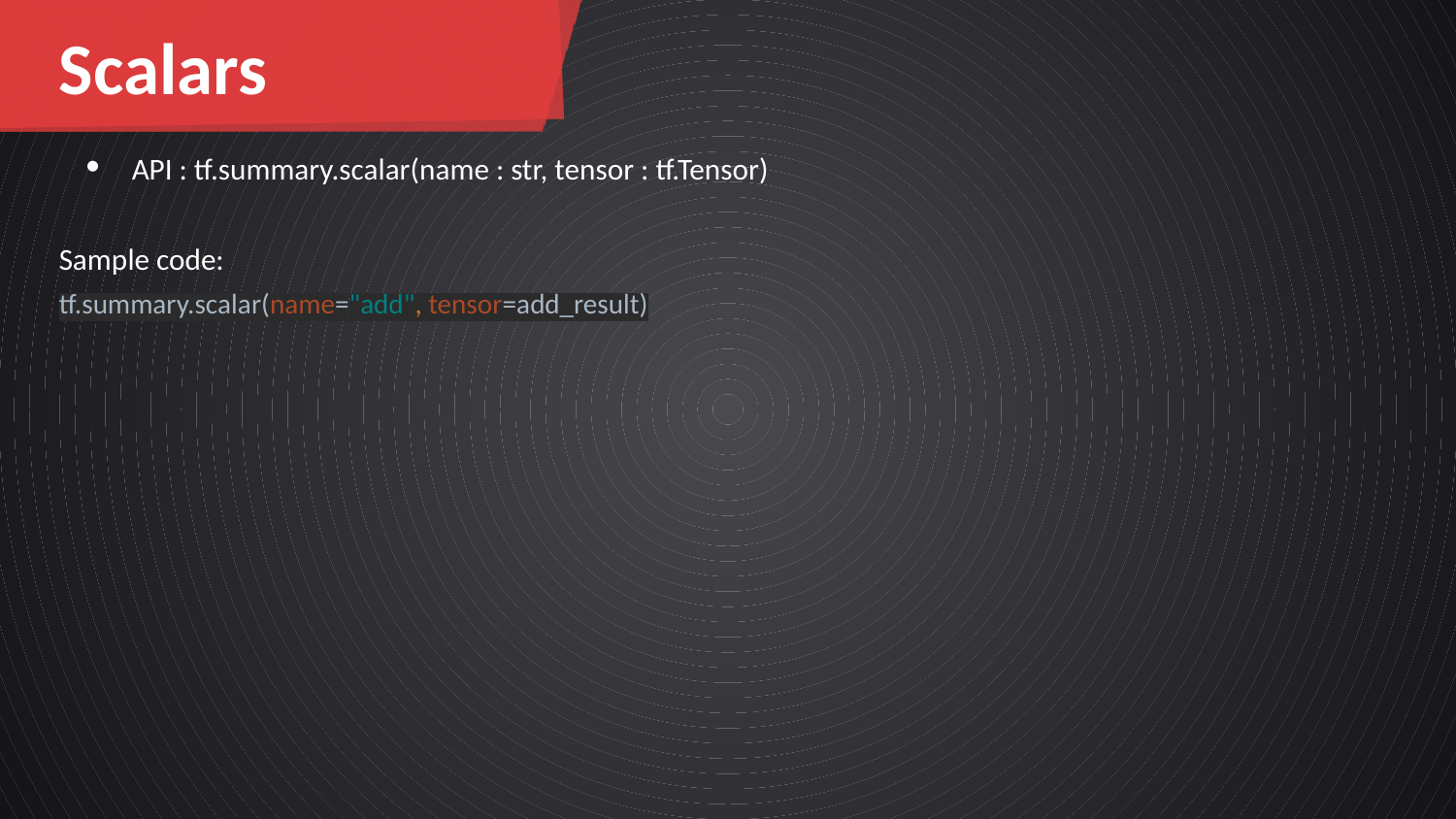

Scalars
API : tf.summary.scalar(name : str, tensor : tf.Tensor)

Sample code:
tf.summary.scalar(name="add", tensor=add_result)